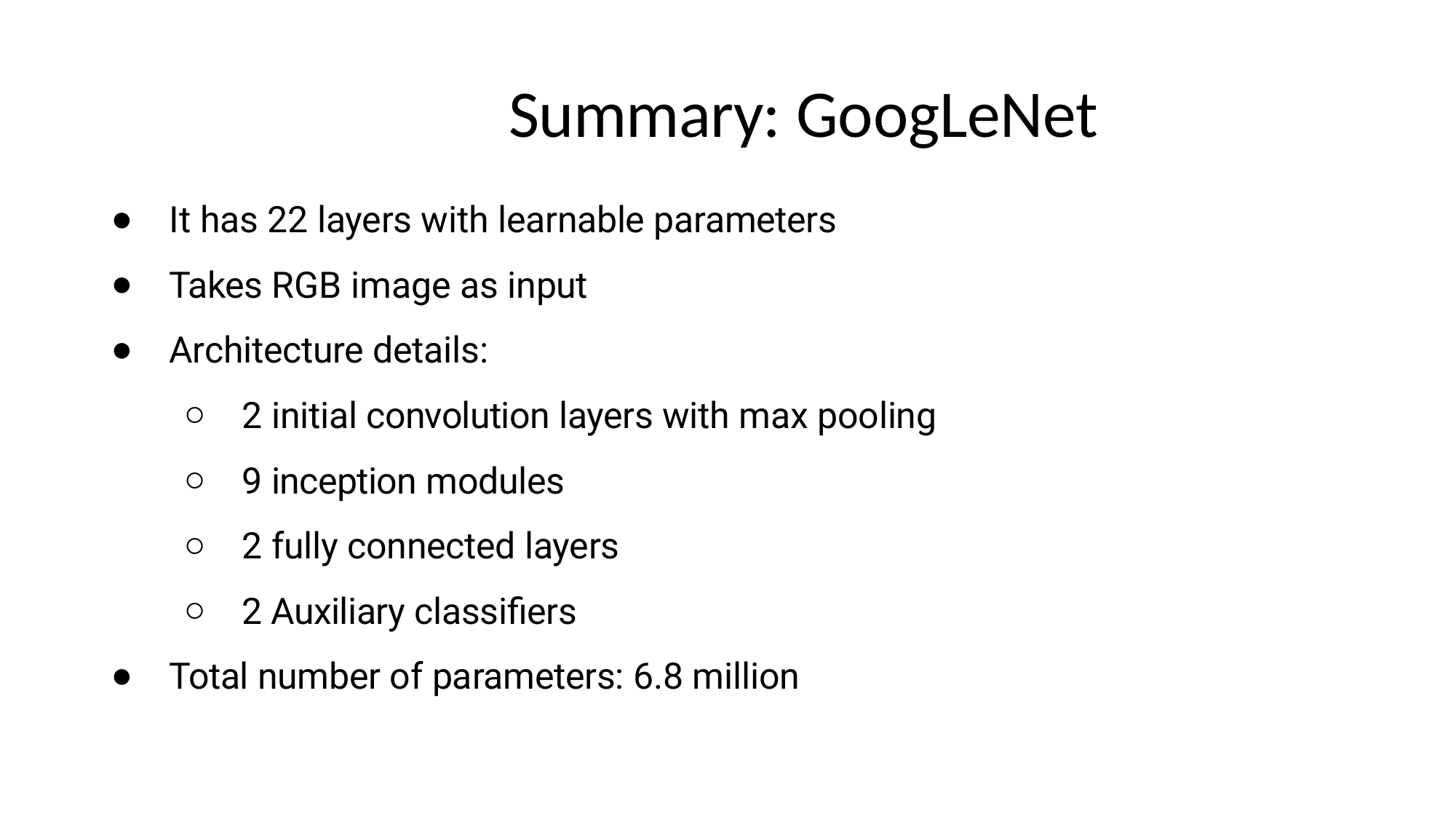

# Summary: GoogLeNet
It has 22 layers with learnable parameters
Takes RGB image as input
Architecture details:
2 initial convolution layers with max pooling
9 inception modules
2 fully connected layers
2 Auxiliary classifiers
Total number of parameters: 6.8 million